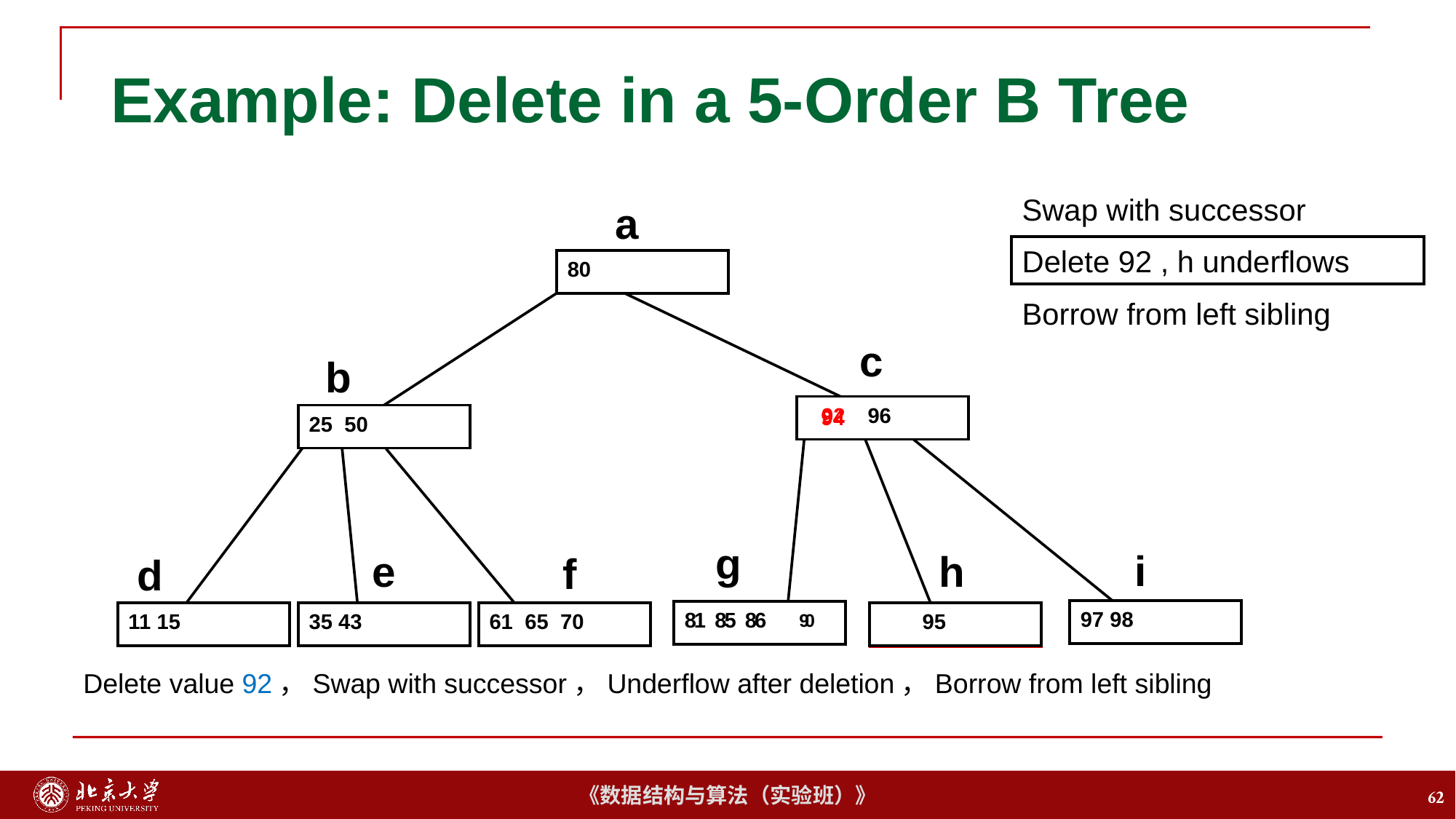

# Example: Delete in a 5-Order B Tree
Swap with successor
a
Delete 92 , h underflows
80
Borrow from left sibling

c
b
96
92
94
25  50

g
i
 h
e
f
d
97 98
81   85   86
11 15
35 43
61  65  70
       95
      95
90
95
94
  Delete value 92，Swap with successor，Underflow after deletion，Borrow from left sibling
62